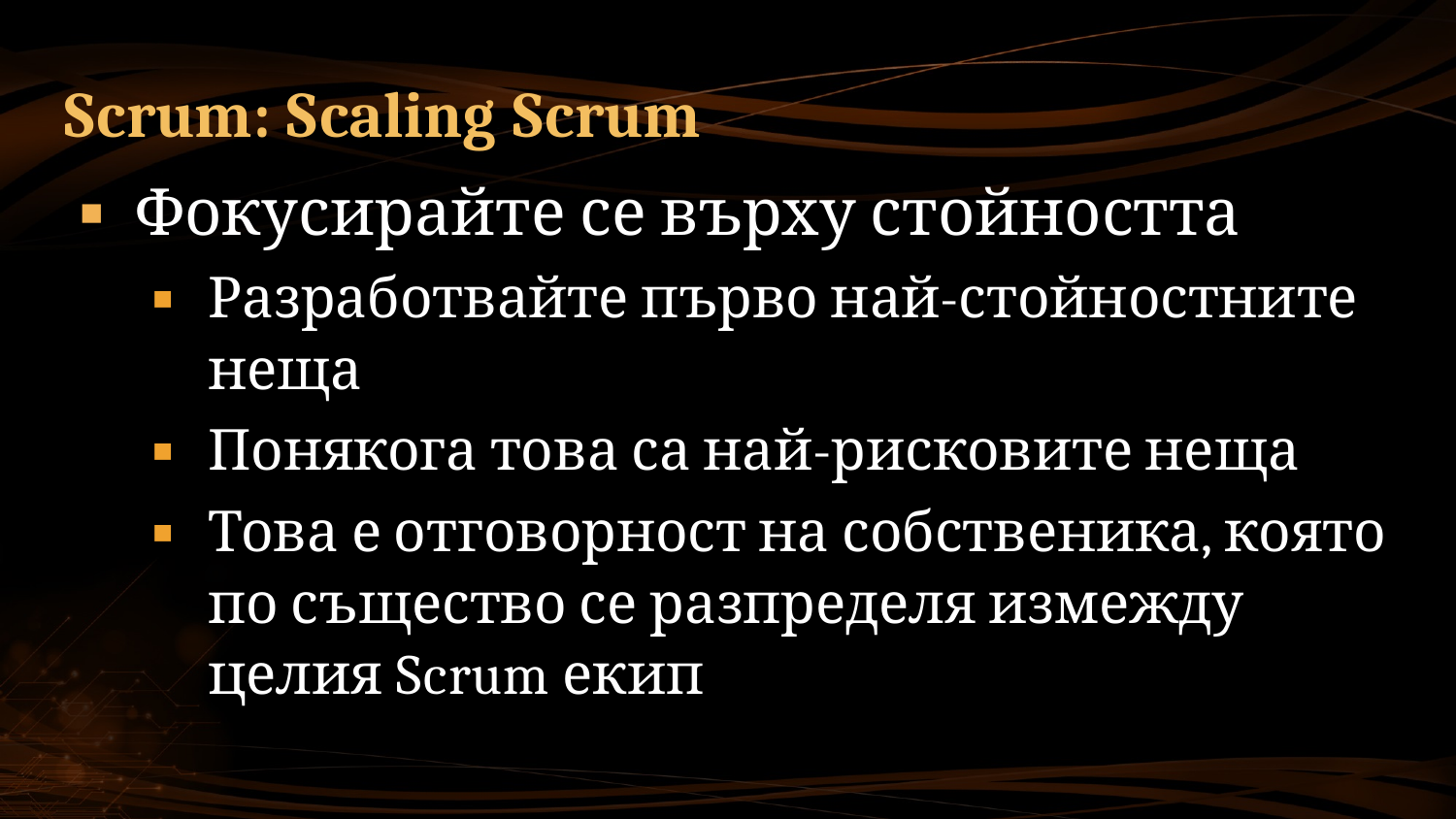

# Scrum: Scaling Scrum
Фокусирайте се върху стойността
Разработвайте първо най-стойностните неща
Понякога това са най-рисковите неща
Това е отговорност на собственика, която по същество се разпределя измежду целия Scrum екип